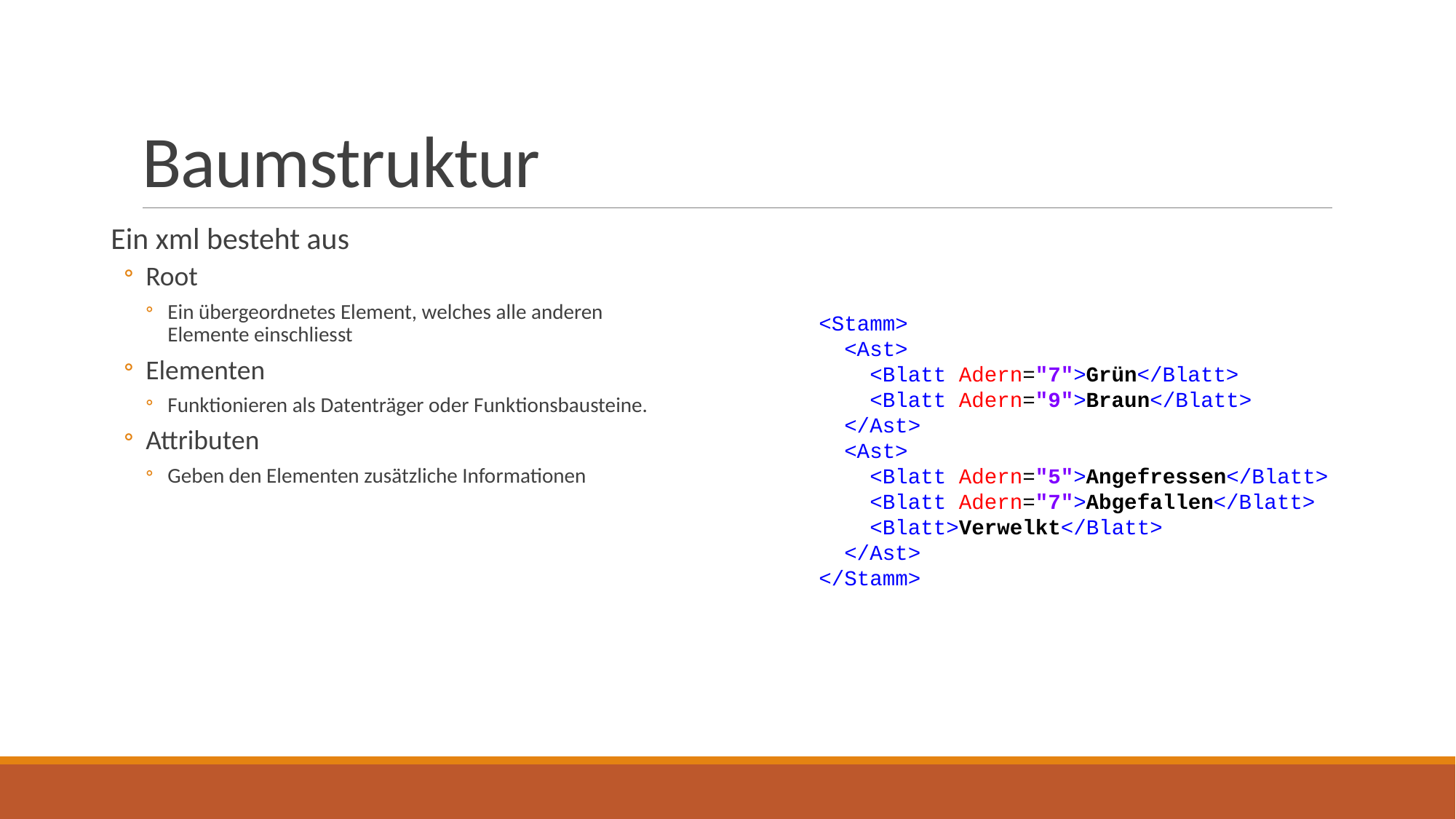

# Baumstruktur
Ein xml besteht aus
Root
Ein übergeordnetes Element, welches alle anderen Elemente einschliesst
Elementen
Funktionieren als Datenträger oder Funktionsbausteine.
Attributen
Geben den Elementen zusätzliche Informationen
<Stamm>
  <Ast>
    <Blatt Adern="7">Grün</Blatt>
    <Blatt Adern="9">Braun</Blatt>
  </Ast>
  <Ast>
    <Blatt Adern="5">Angefressen</Blatt>
    <Blatt Adern="7">Abgefallen</Blatt>
    <Blatt>Verwelkt</Blatt>
  </Ast>
</Stamm>